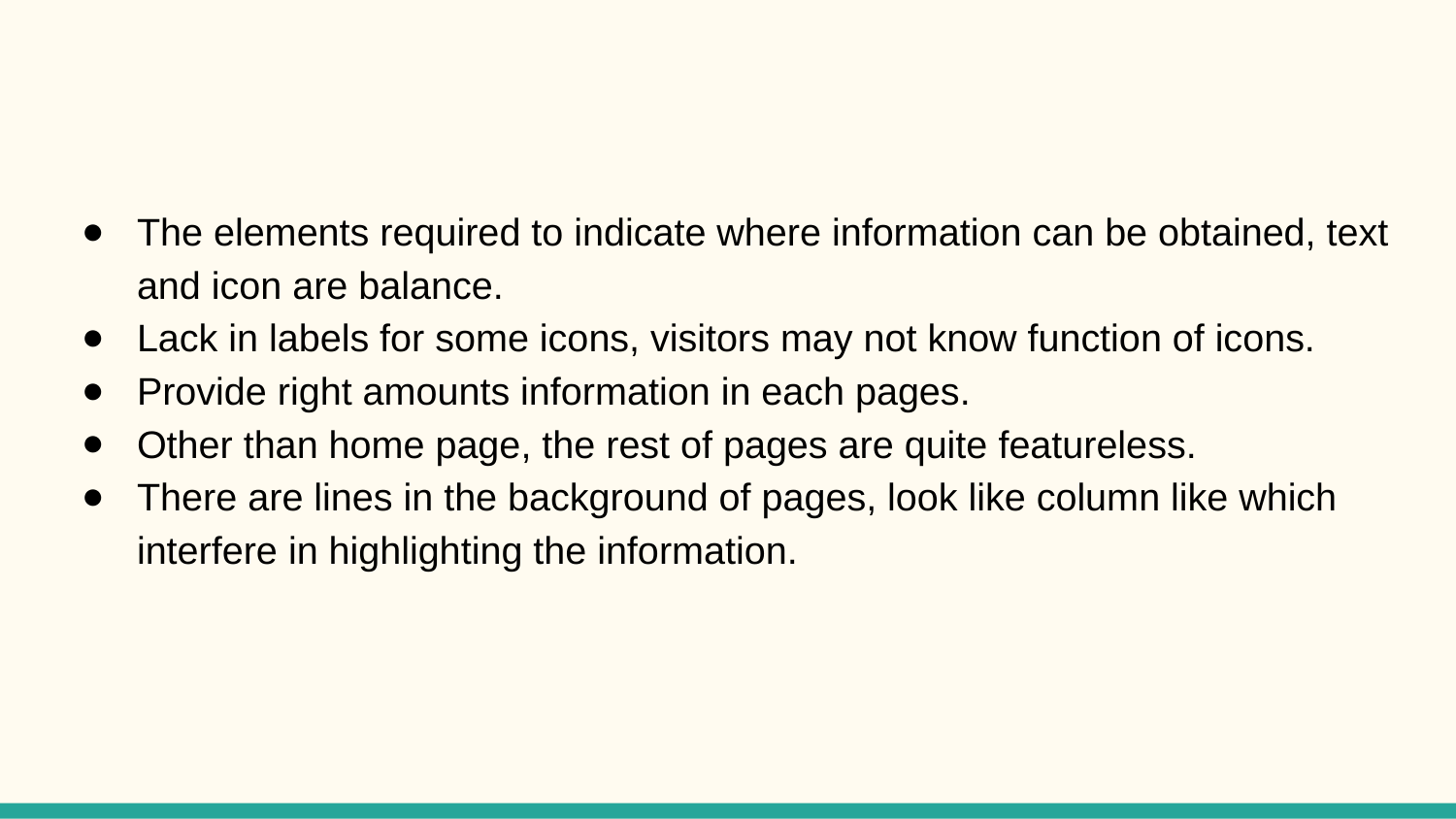

#
The elements required to indicate where information can be obtained, text and icon are balance.
Lack in labels for some icons, visitors may not know function of icons.
Provide right amounts information in each pages.
Other than home page, the rest of pages are quite featureless.
There are lines in the background of pages, look like column like which interfere in highlighting the information.